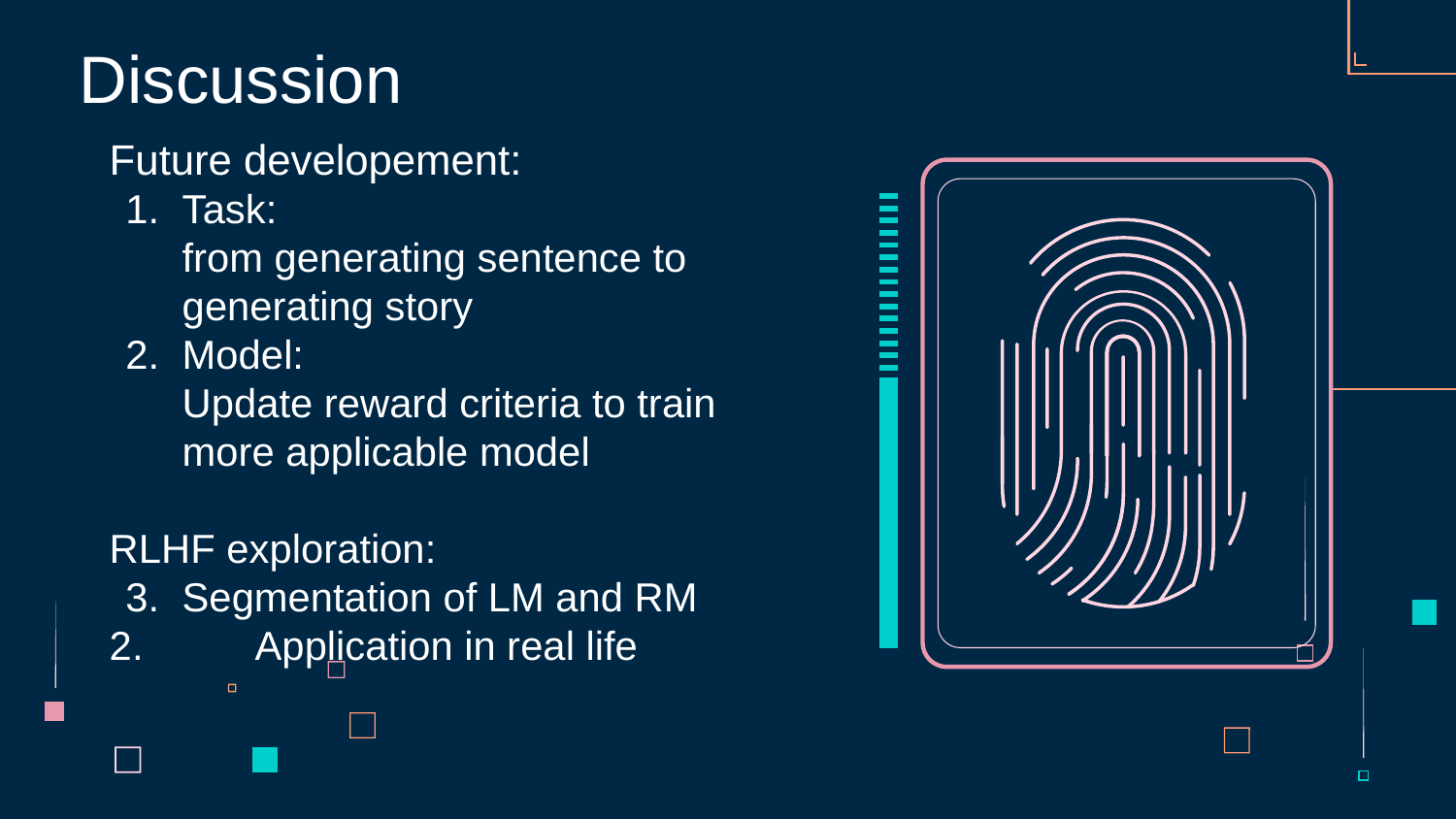

# Discussion
Future developement:
Task:
from generating sentence to generating story
Model:
Update reward criteria to train more applicable model

RLHF exploration:
Segmentation of LM and RM
2.  	Application in real life